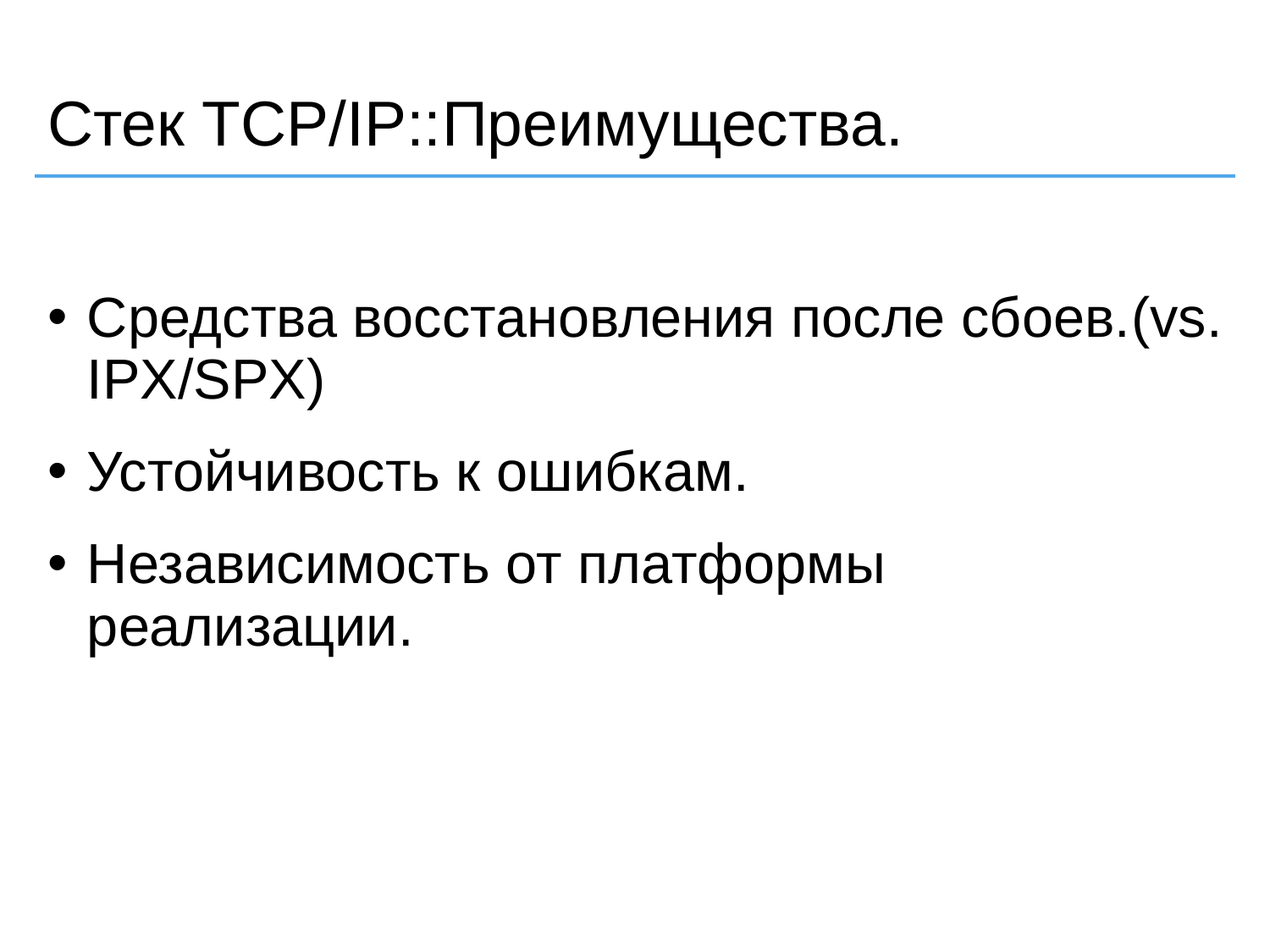

Стек TCP/IP::Преимущества.
Средства восстановления после сбоев.(vs. IPX/SPX)
Устойчивость к ошибкам.
Независимость от платформы реализации.